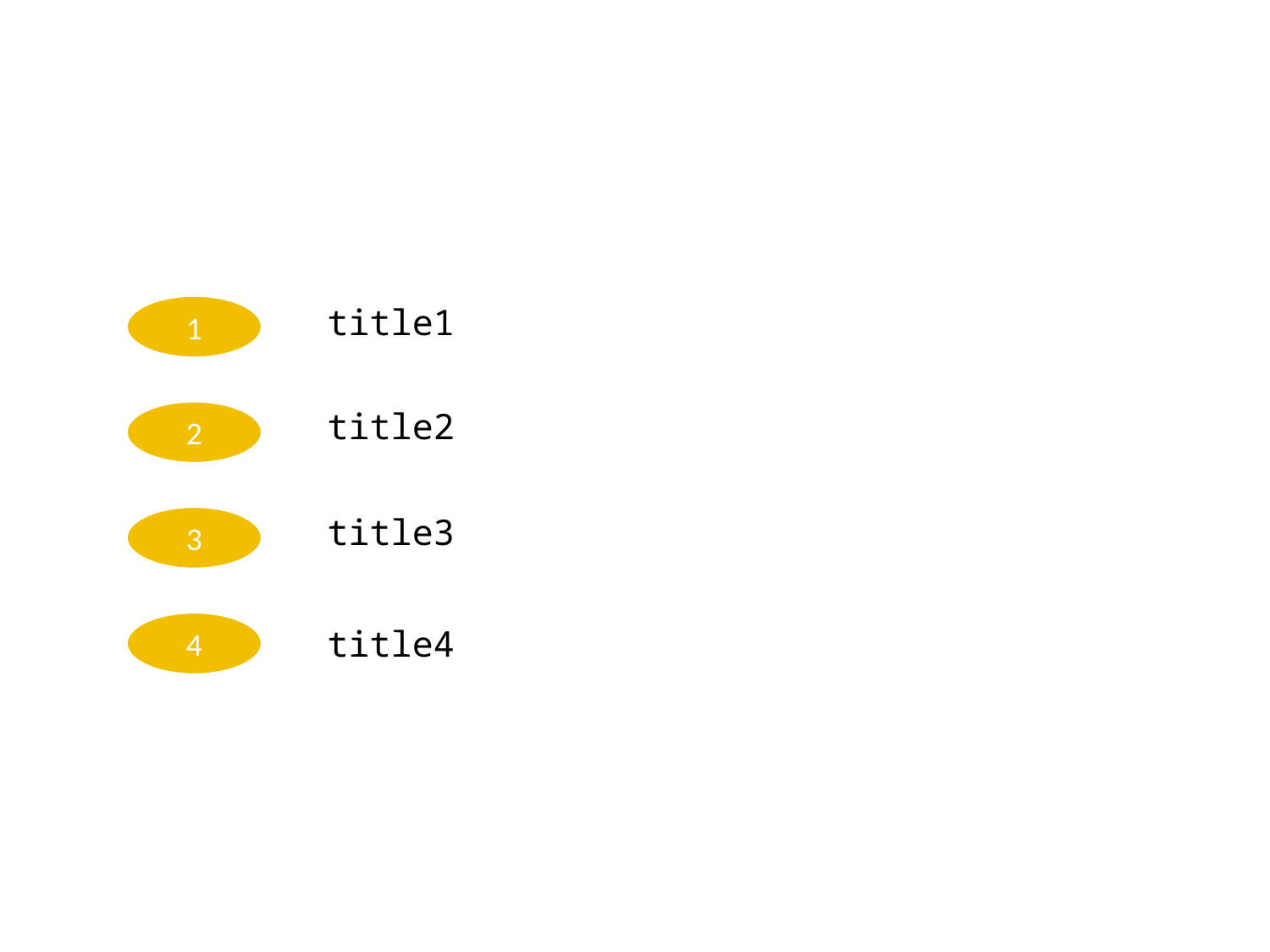

1
2
3
4
title1
title2
title3
title4